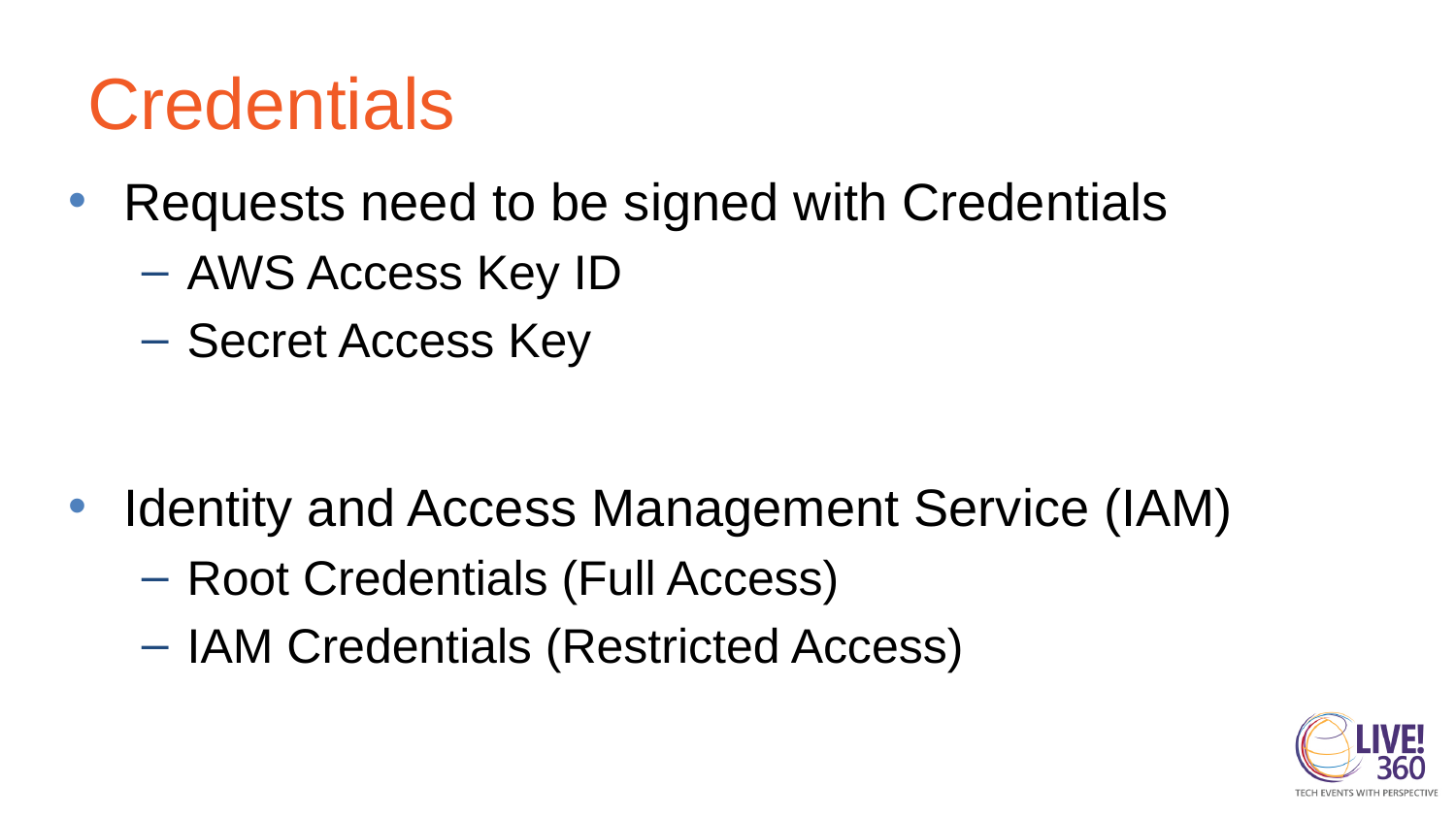

# Credentials
Requests need to be signed with Credentials
AWS Access Key ID
Secret Access Key

Identity and Access Management Service (IAM)
Root Credentials (Full Access)
IAM Credentials (Restricted Access)